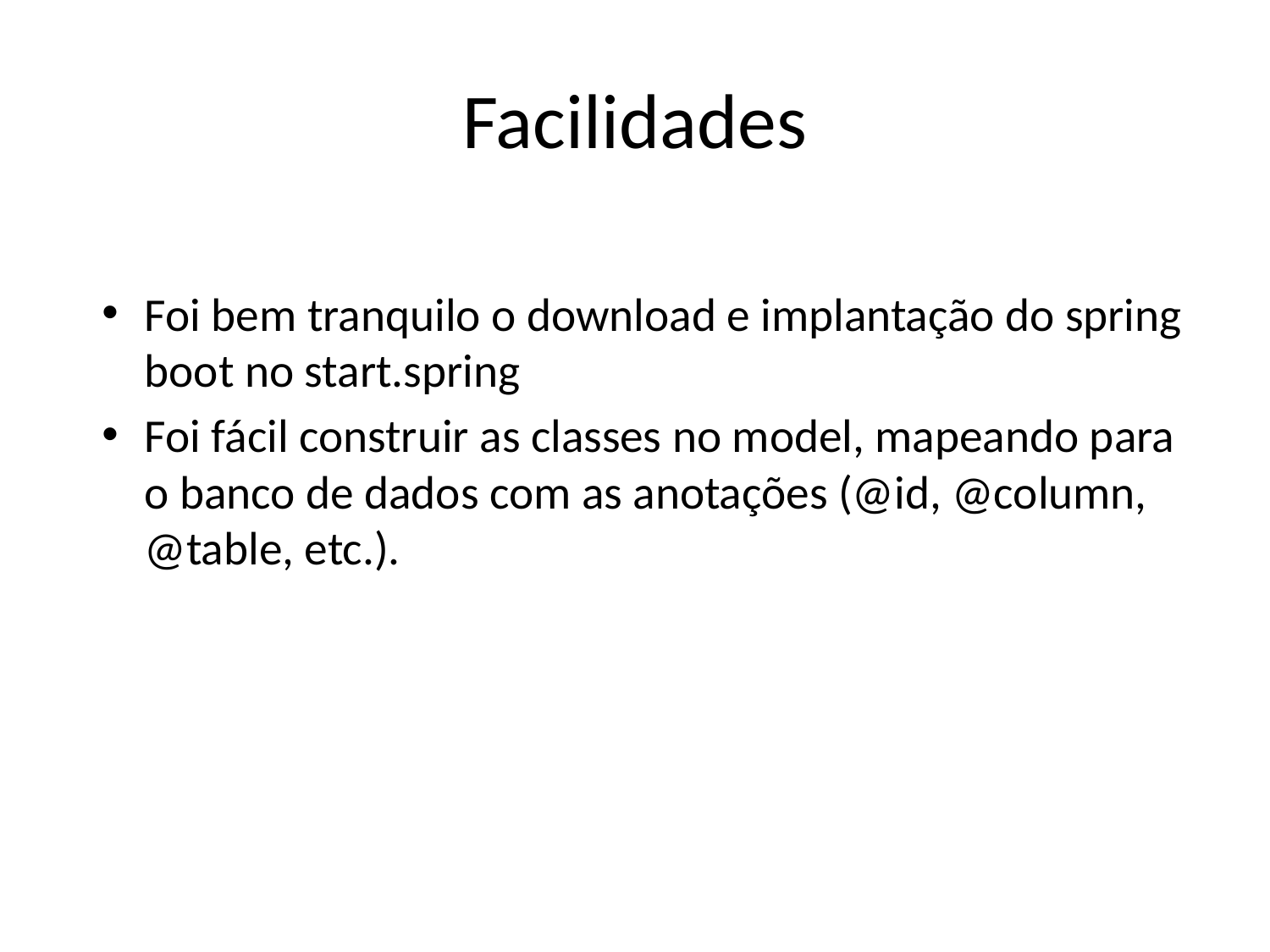

# Facilidades
Foi bem tranquilo o download e implantação do spring boot no start.spring
Foi fácil construir as classes no model, mapeando para o banco de dados com as anotações (@id, @column, @table, etc.).